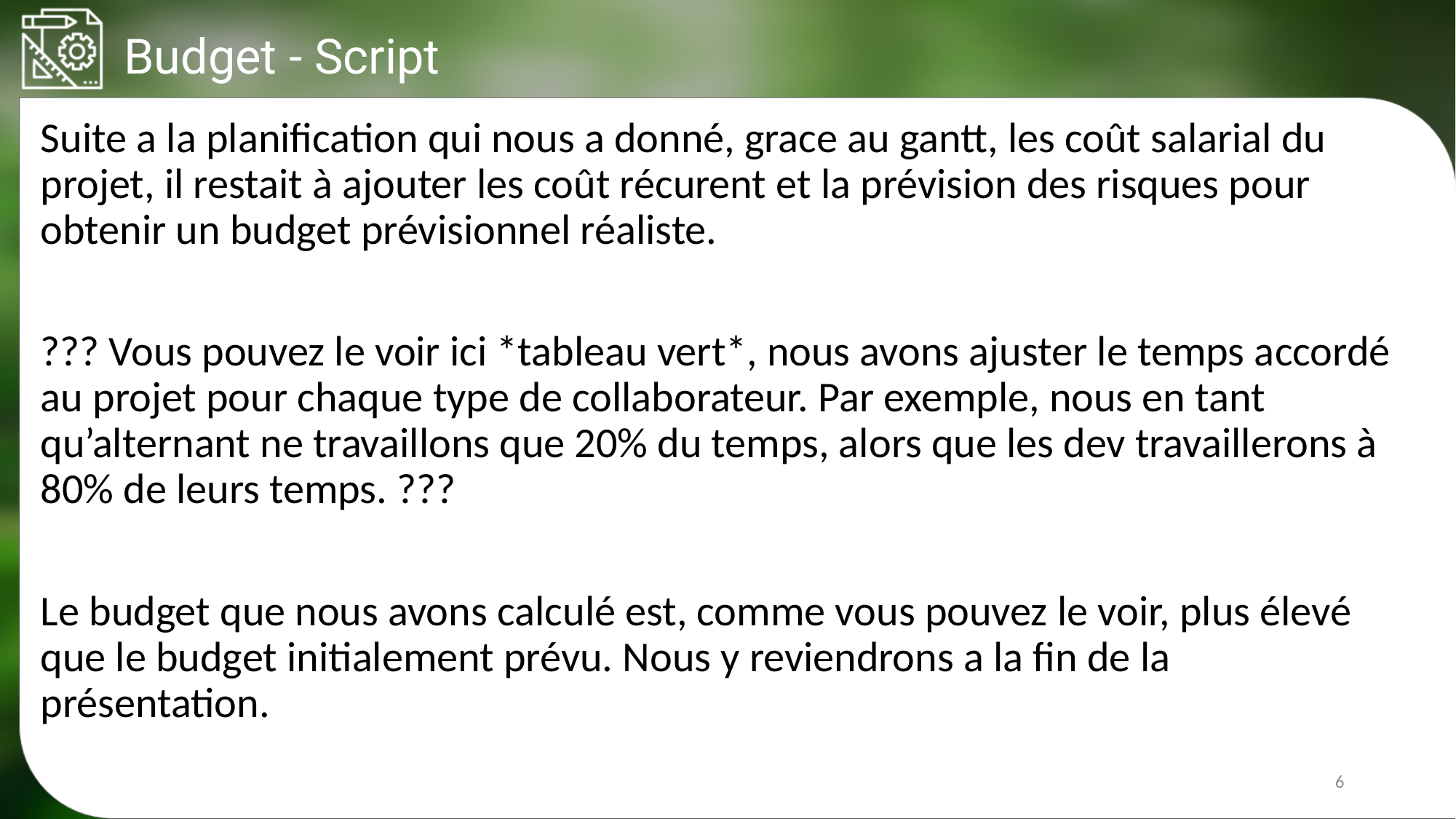

Budget - Script
Suite a la planification qui nous a donné, grace au gantt, les coût salarial du projet, il restait à ajouter les coût récurent et la prévision des risques pour obtenir un budget prévisionnel réaliste.

??? Vous pouvez le voir ici *tableau vert*, nous avons ajuster le temps accordé au projet pour chaque type de collaborateur. Par exemple, nous en tant qu’alternant ne travaillons que 20% du temps, alors que les dev travaillerons à 80% de leurs temps. ???

Le budget que nous avons calculé est, comme vous pouvez le voir, plus élevé que le budget initialement prévu. Nous y reviendrons a la fin de la présentation.
6